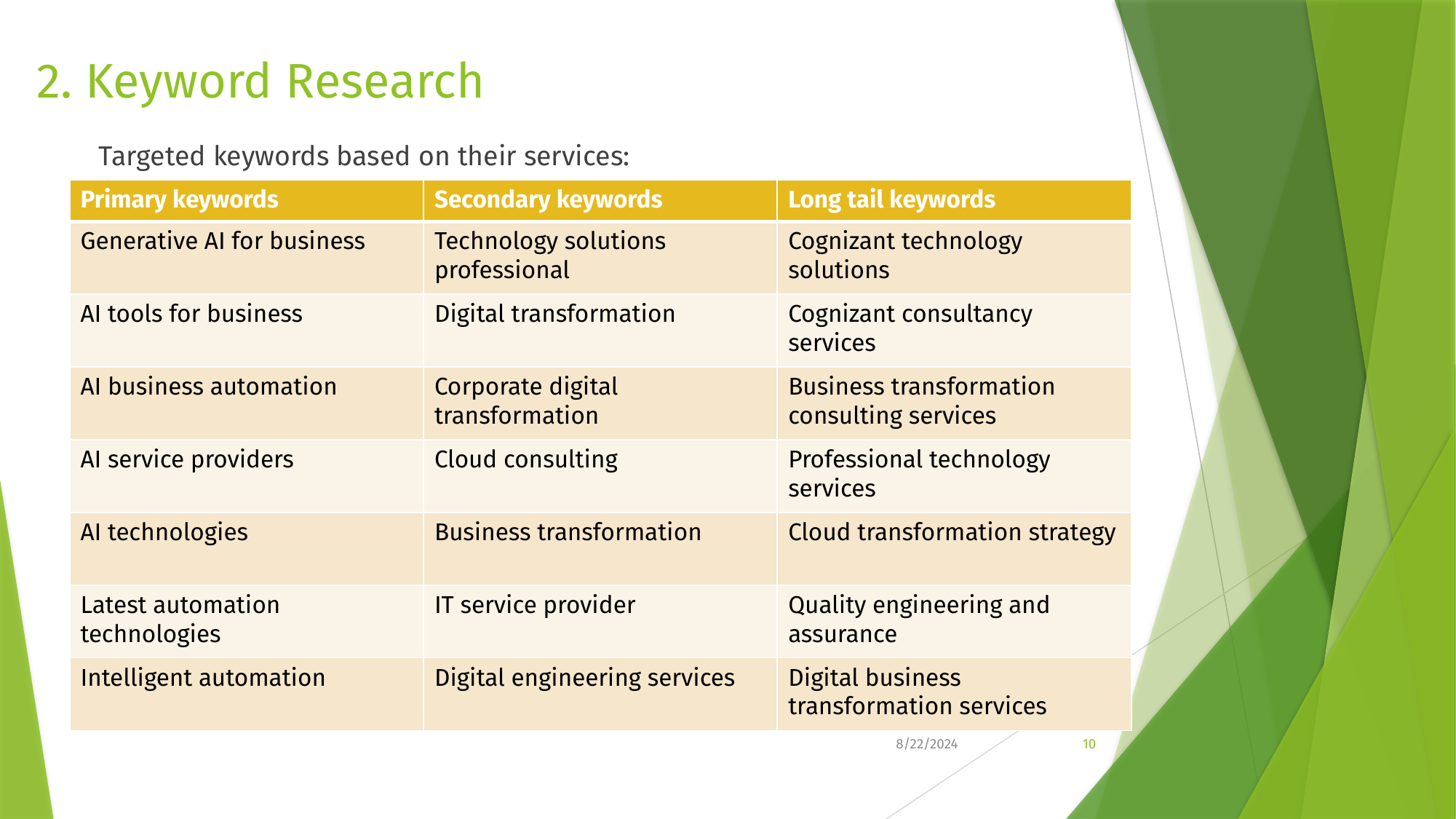

# 2. Keyword Research
  Targeted keywords based on their services:

| Primary keywords | Secondary keywords | Long tail keywords |
| --- | --- | --- |
| Generative AI for business | Technology solutions professional | Cognizant technology solutions |
| AI tools for business | Digital transformation | Cognizant consultancy services |
| AI business automation | Corporate digital transformation | Business transformation consulting services |
| AI service providers | Cloud consulting | Professional technology services |
| AI technologies | Business transformation | Cloud transformation strategy |
| Latest automation technologies | IT service provider | Quality engineering and assurance |
| Intelligent automation | Digital engineering services | Digital business transformation services |

8/22/2024
10